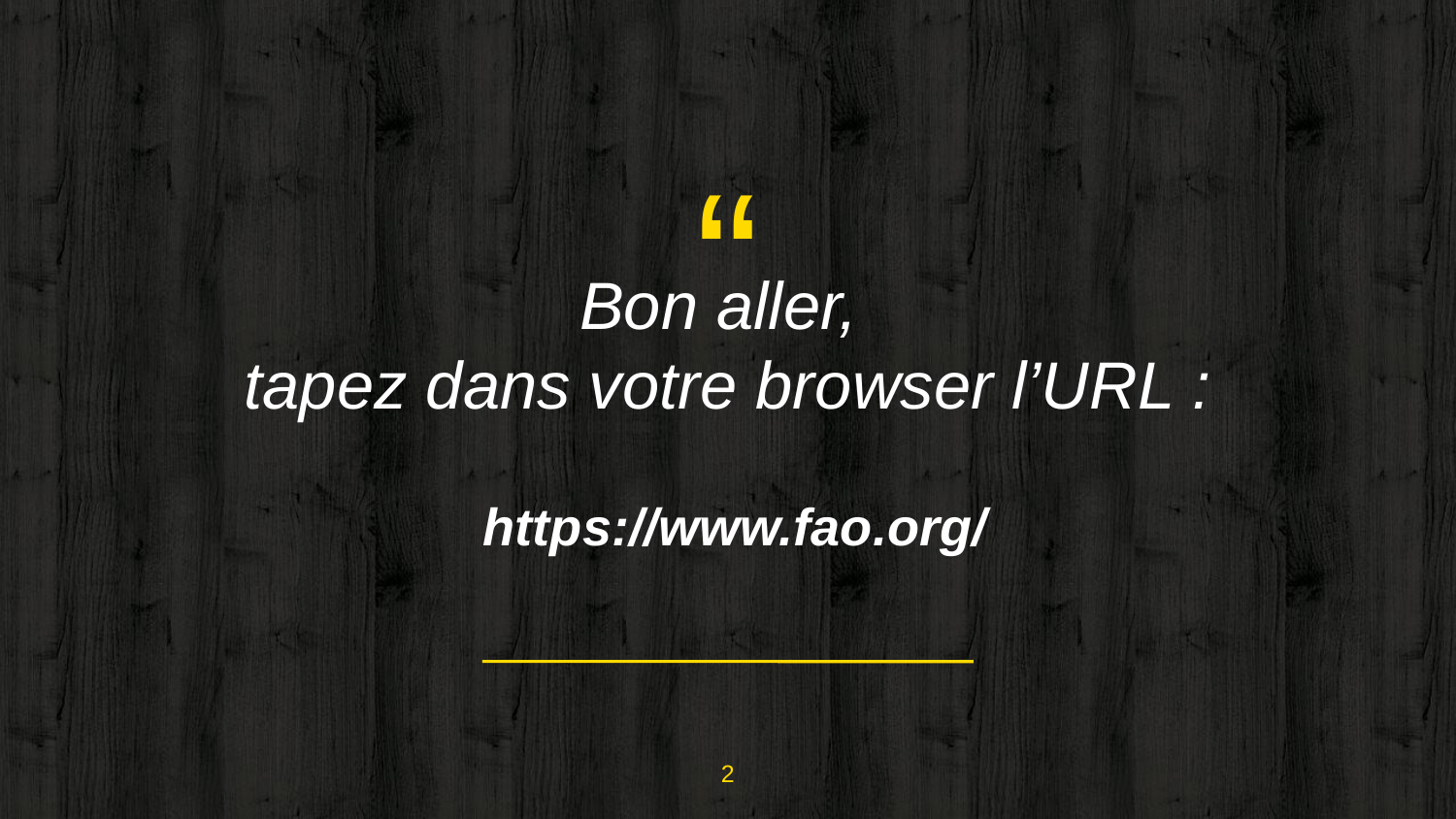

Bon aller,
tapez dans votre browser l’URL :

 https://www.fao.org/
2